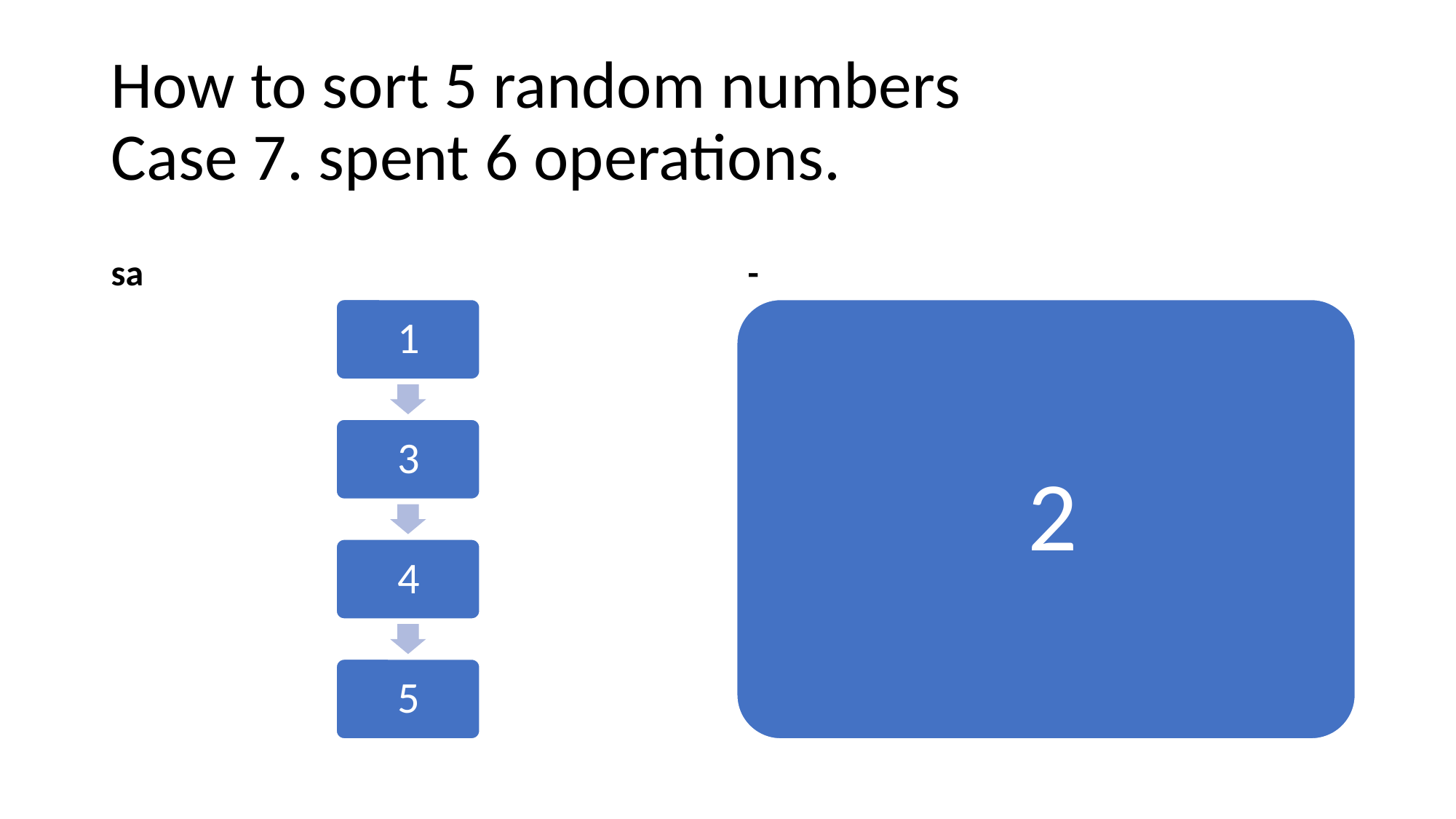

# How to sort 5 random numbers Case 7. spent 6 operations.
sa
-
1

3

4

5
2